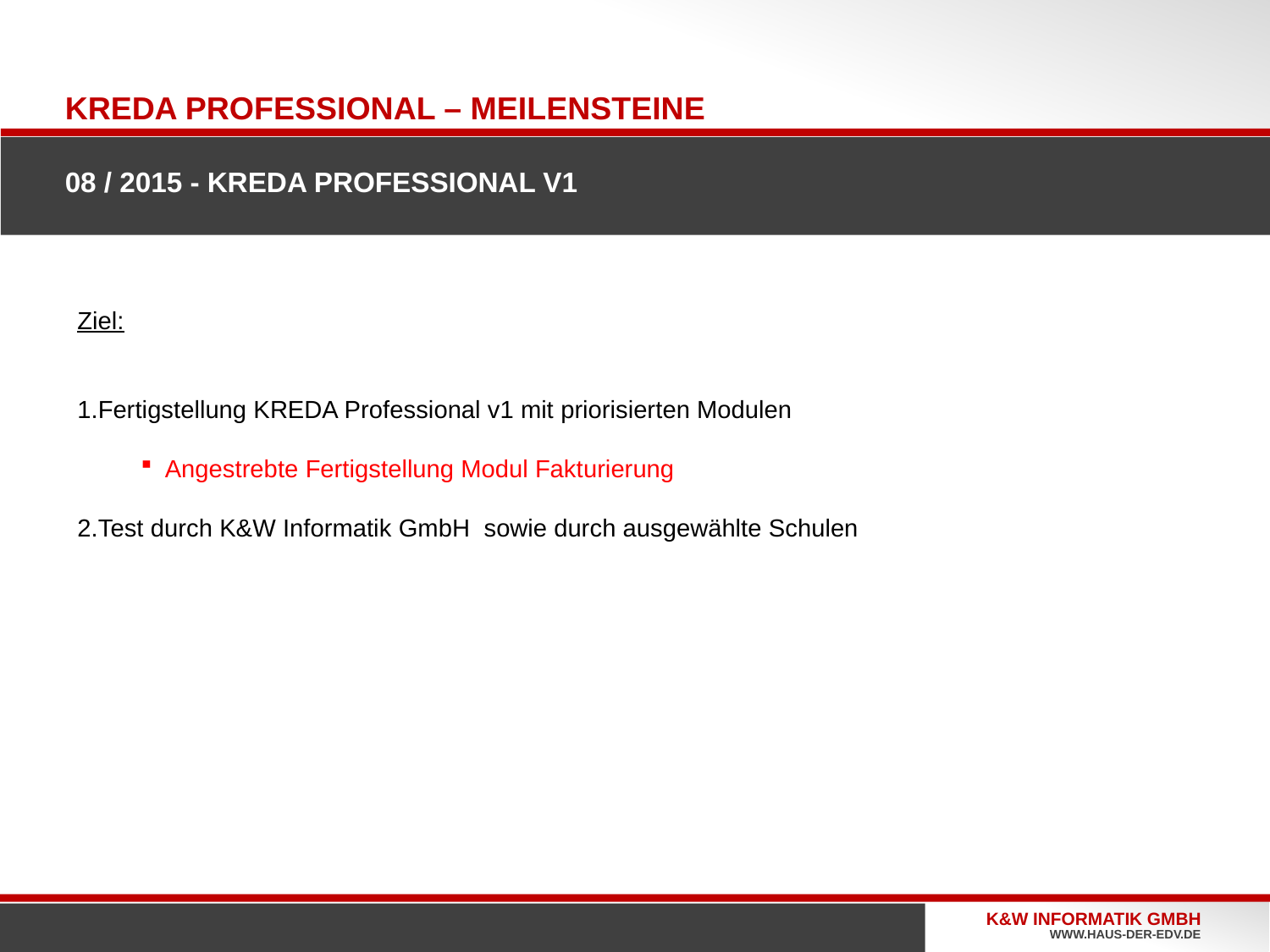

ALLGEMEINES
# Kreda Professional – Meilensteine 08 / 2015 - Kreda Professional v1
Ziel:

Fertigstellung KREDA Professional v1 mit priorisierten Modulen
Angestrebte Fertigstellung Modul Fakturierung
Test durch K&W Informatik GmbH  sowie durch ausgewählte Schulen